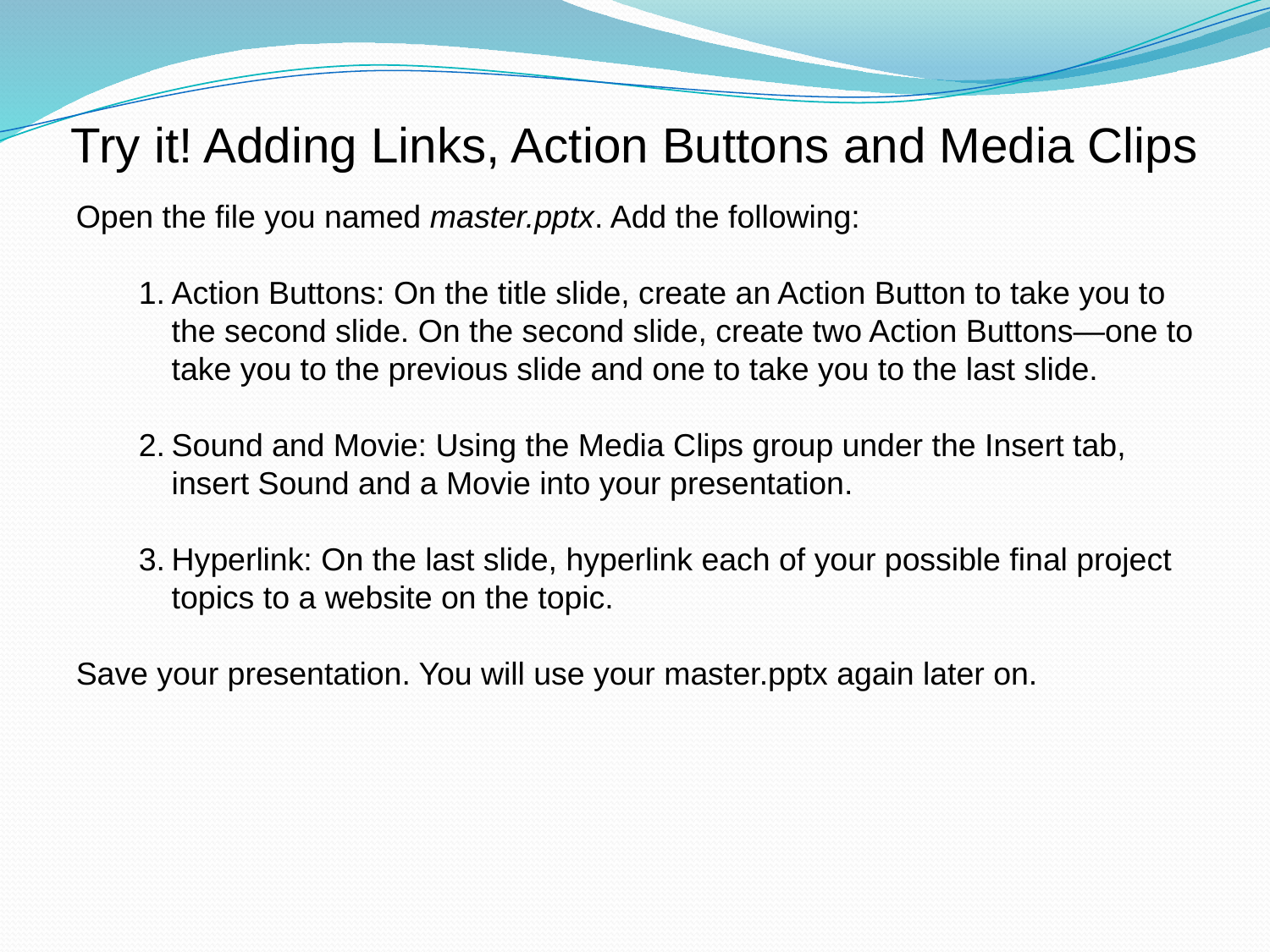

Try it! Adding Links, Action Buttons and Media Clips
Open the file you named master.pptx. Add the following:
Action Buttons: On the title slide, create an Action Button to take you to the second slide. On the second slide, create two Action Buttons—one to take you to the previous slide and one to take you to the last slide.
Sound and Movie: Using the Media Clips group under the Insert tab, insert Sound and a Movie into your presentation.
Hyperlink: On the last slide, hyperlink each of your possible final project topics to a website on the topic.

Save your presentation. You will use your master.pptx again later on.